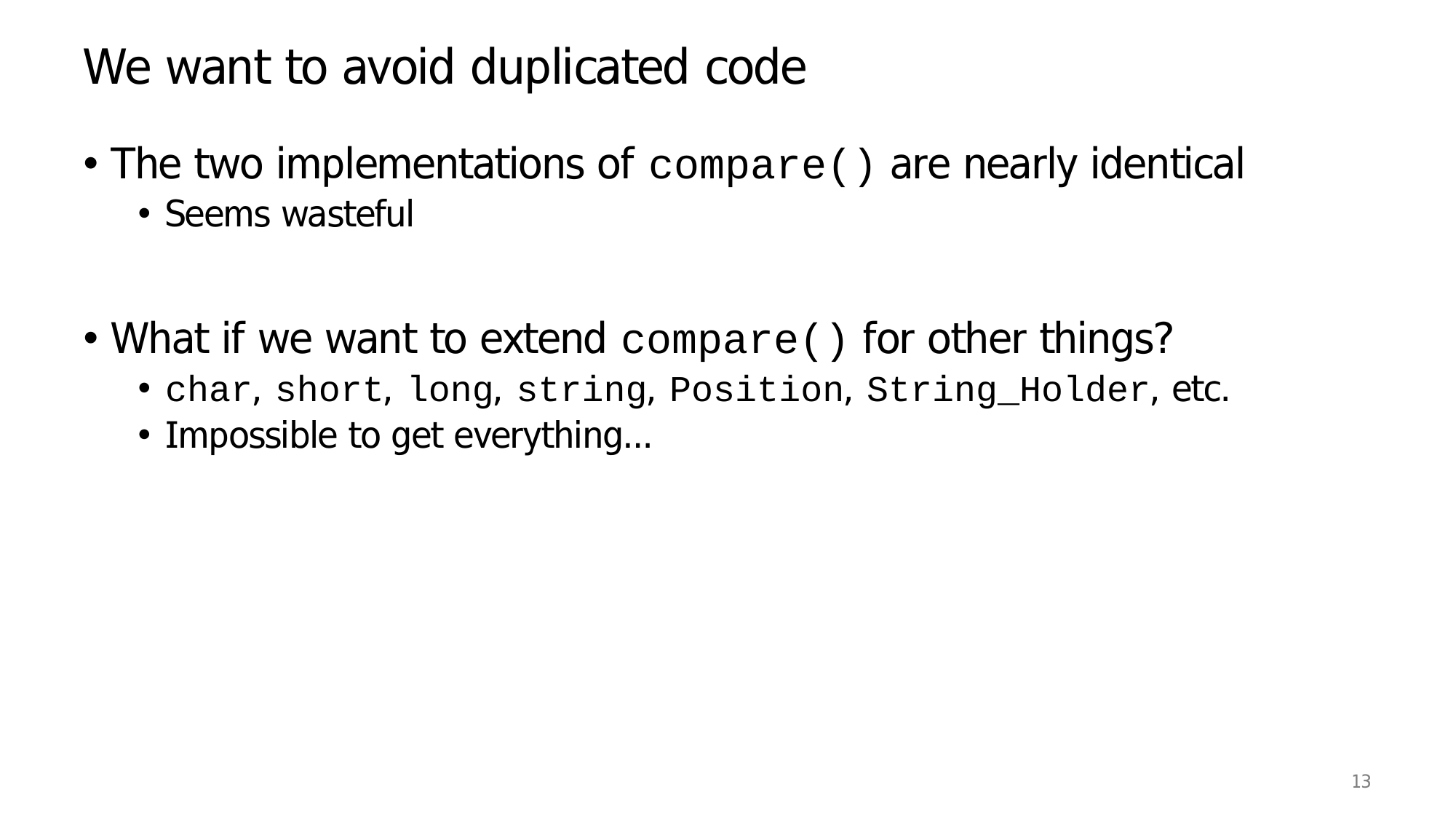

# We want to avoid duplicated code
The two implementations of compare() are nearly identical
Seems wasteful

What if we want to extend compare() for other things?
char, short, long, string, Position, String_Holder, etc.
Impossible to get everything…

13